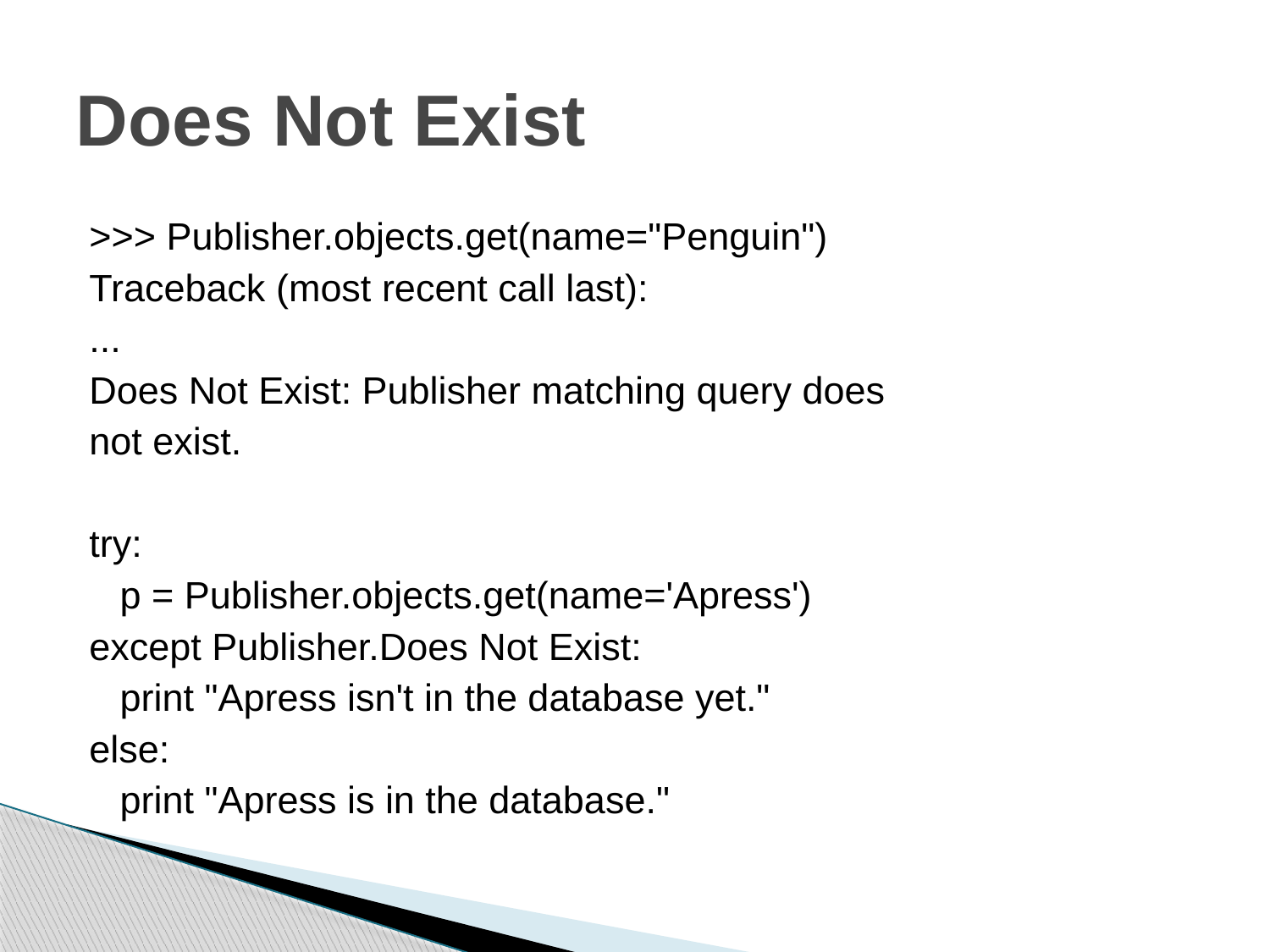

# Does Not Exist
>>> Publisher.objects.get(name="Penguin")
Traceback (most recent call last):
...
Does Not Exist: Publisher matching query does
not exist.

try:
	p = Publisher.objects.get(name='Apress')
except Publisher.Does Not Exist:
	print "Apress isn't in the database yet."
else:
	print "Apress is in the database."